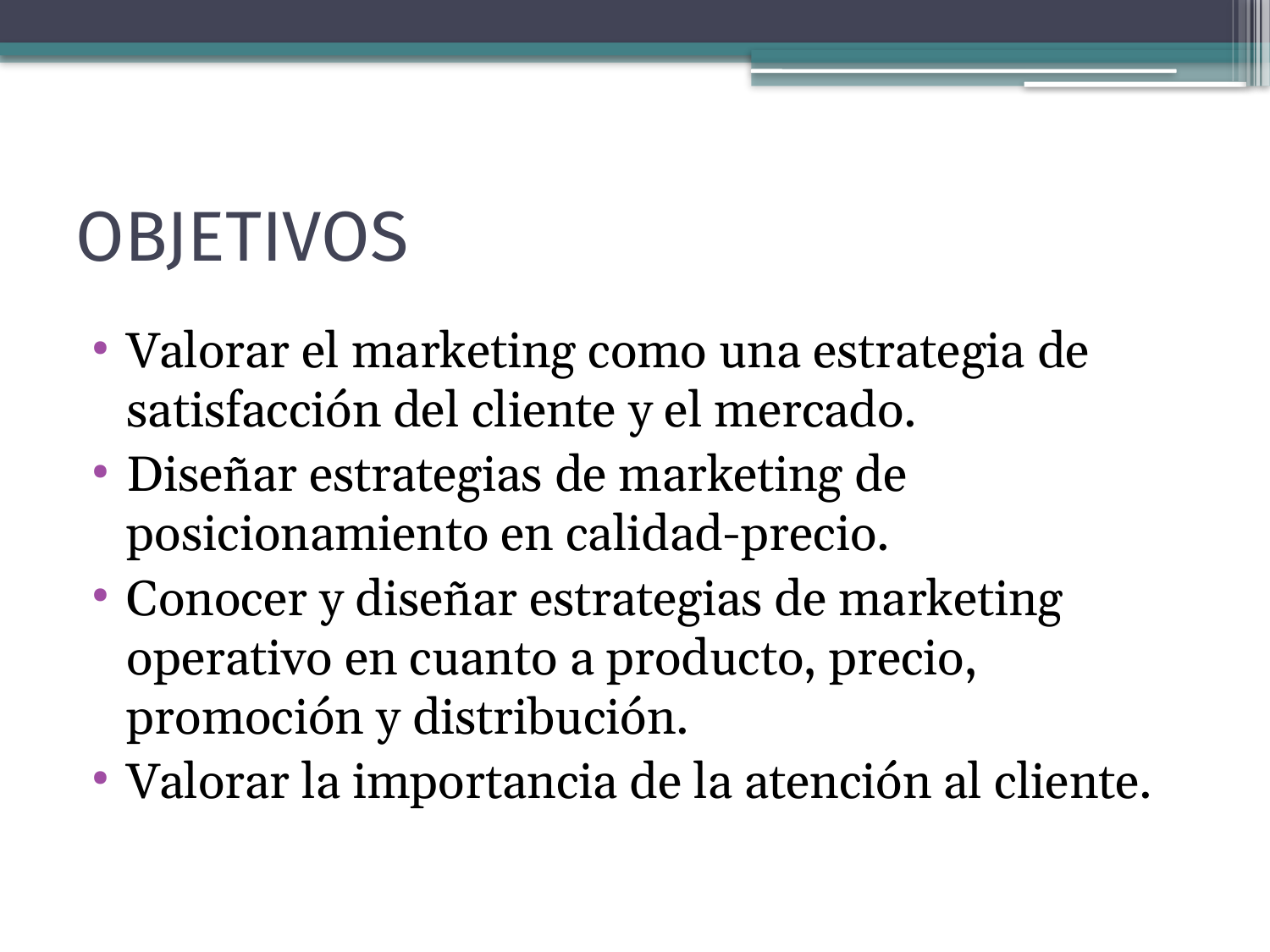

# OBJETIVOS
Valorar el marketing como una estrategia de satisfacción del cliente y el mercado.
Diseñar estrategias de marketing de posicionamiento en calidad-precio.
Conocer y diseñar estrategias de marketing operativo en cuanto a producto, precio, promoción y distribución.
Valorar la importancia de la atención al cliente.